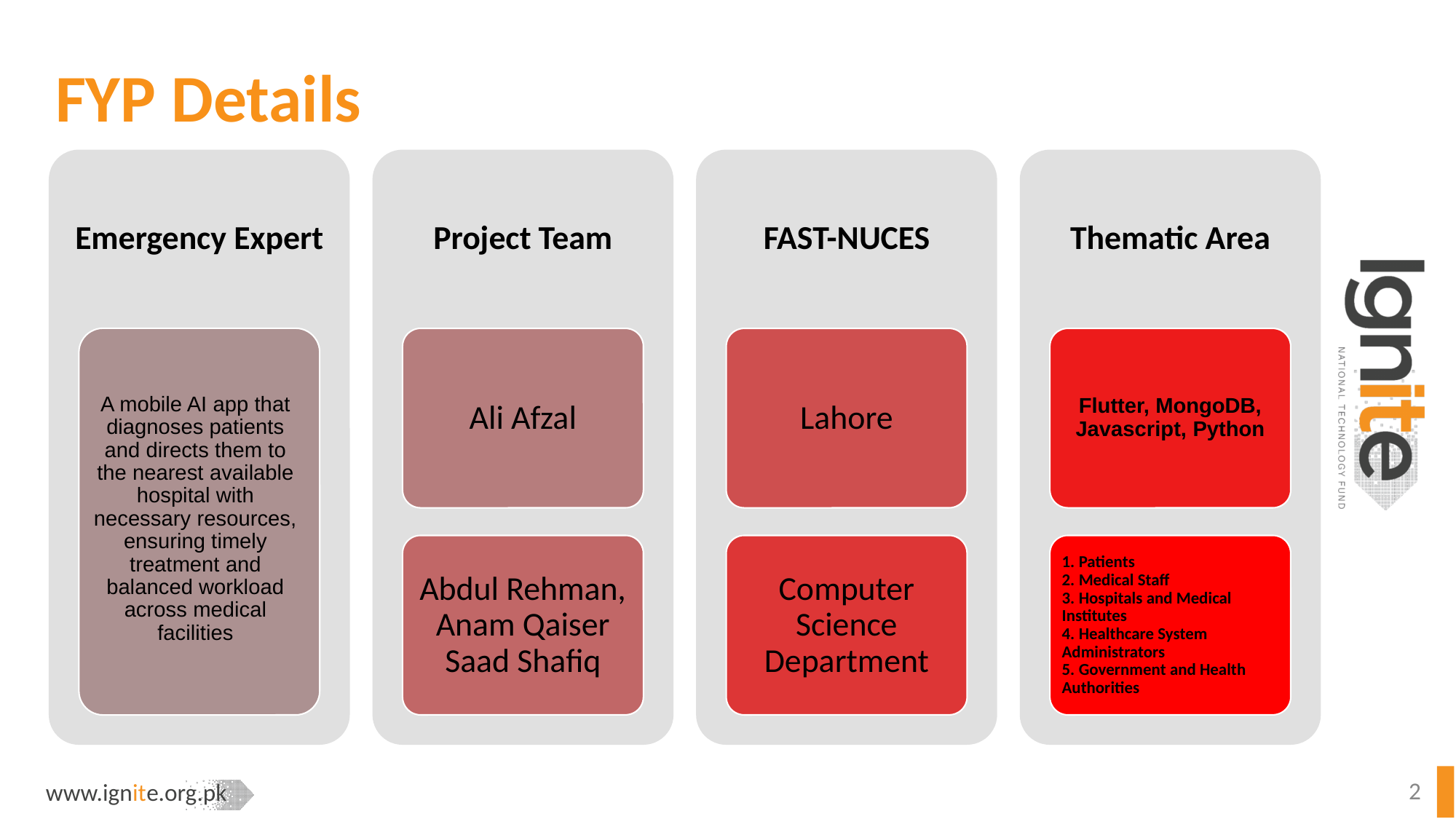

# FYP Details

Emergency Expert

Project Team

FAST-NUCES

Thematic Area

Ali Afzal
Lahore
Flutter, MongoDB, Javascript, Python

Abdul Rehman,
Anam Qaiser
Saad Shafiq
Computer Science Department
1. Patients
2. Medical Staff
3. Hospitals and Medical Institutes
4. Healthcare System Administrators
5. Government and Health Authorities
A mobile AI app that diagnoses patients and directs them to the nearest available hospital with necessary resources, ensuring timely treatment and balanced workload across medical facilities
2